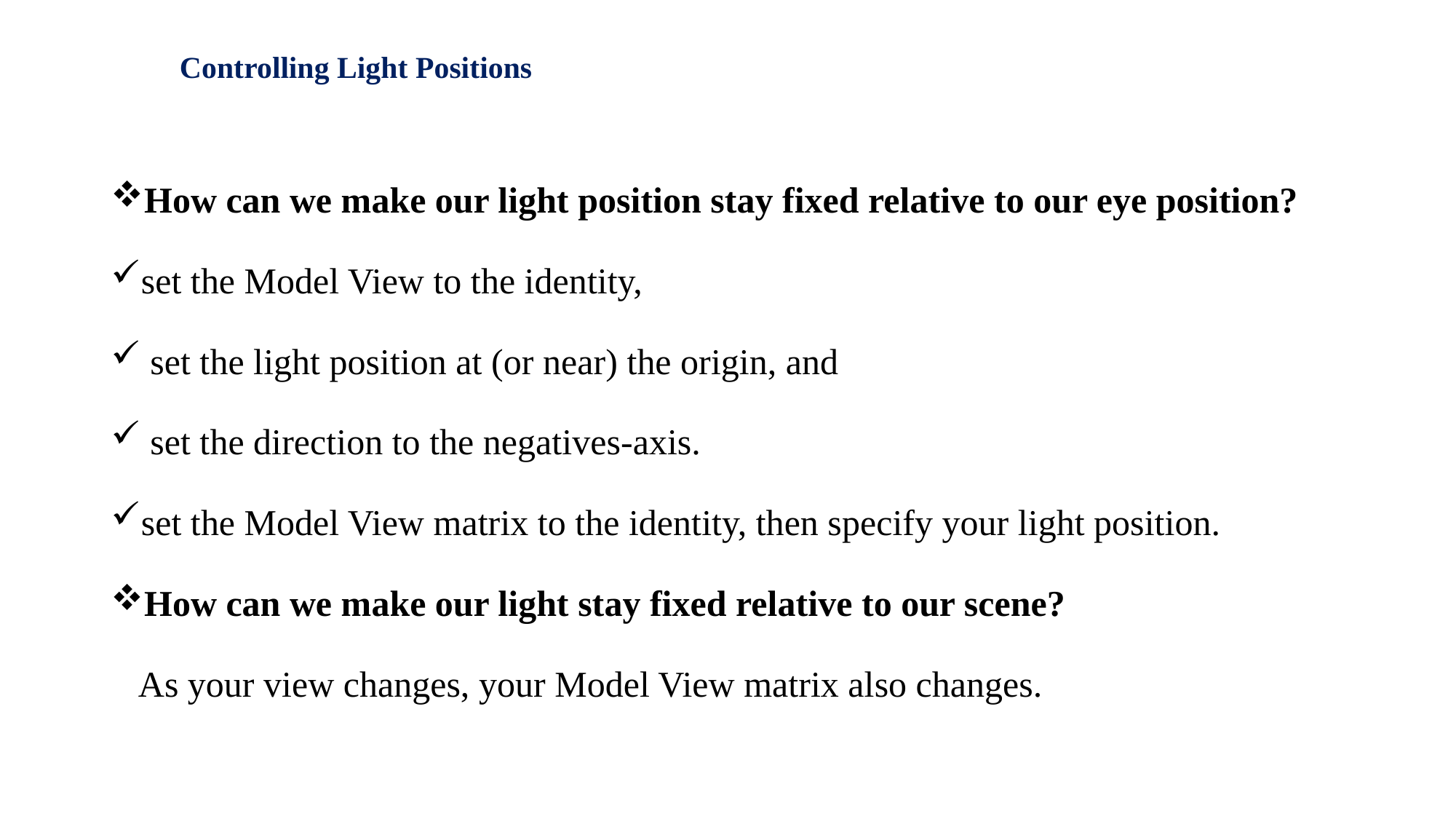

# Controlling Light Positions
How can we make our light position stay fixed relative to our eye position?
set the Model View to the identity,
 set the light position at (or near) the origin, and
 set the direction to the negatives-axis.
set the Model View matrix to the identity, then specify your light position.
How can we make our light stay fixed relative to our scene?
   As your view changes, your Model View matrix also changes.